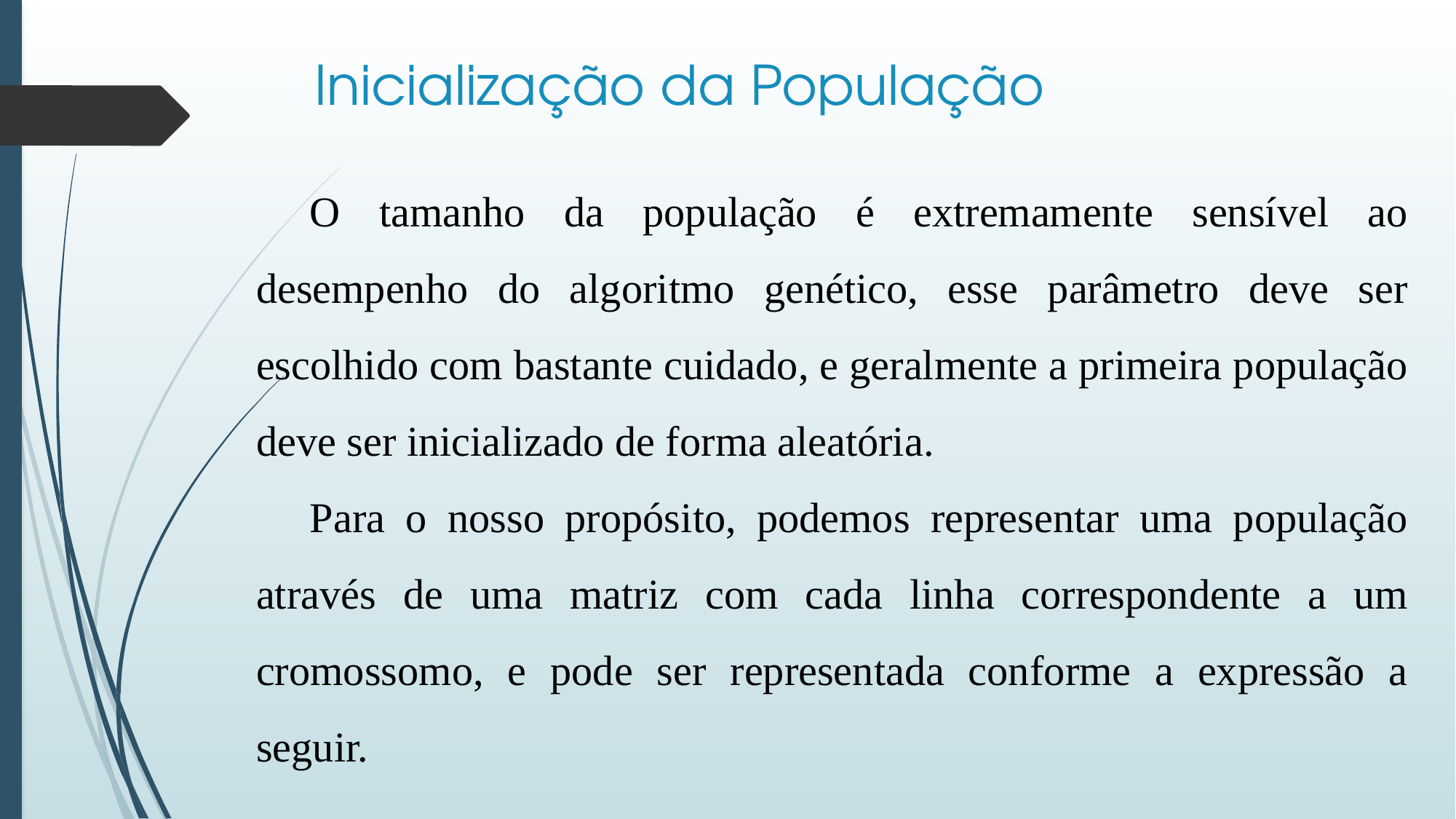

# Inicialização da População
O tamanho da população é extremamente sensível ao desempenho do algoritmo genético, esse parâmetro deve ser escolhido com bastante cuidado, e geralmente a primeira população deve ser inicializado de forma aleatória.
Para o nosso propósito, podemos representar uma população através de uma matriz com cada linha correspondente a um cromossomo, e pode ser representada conforme a expressão a seguir.